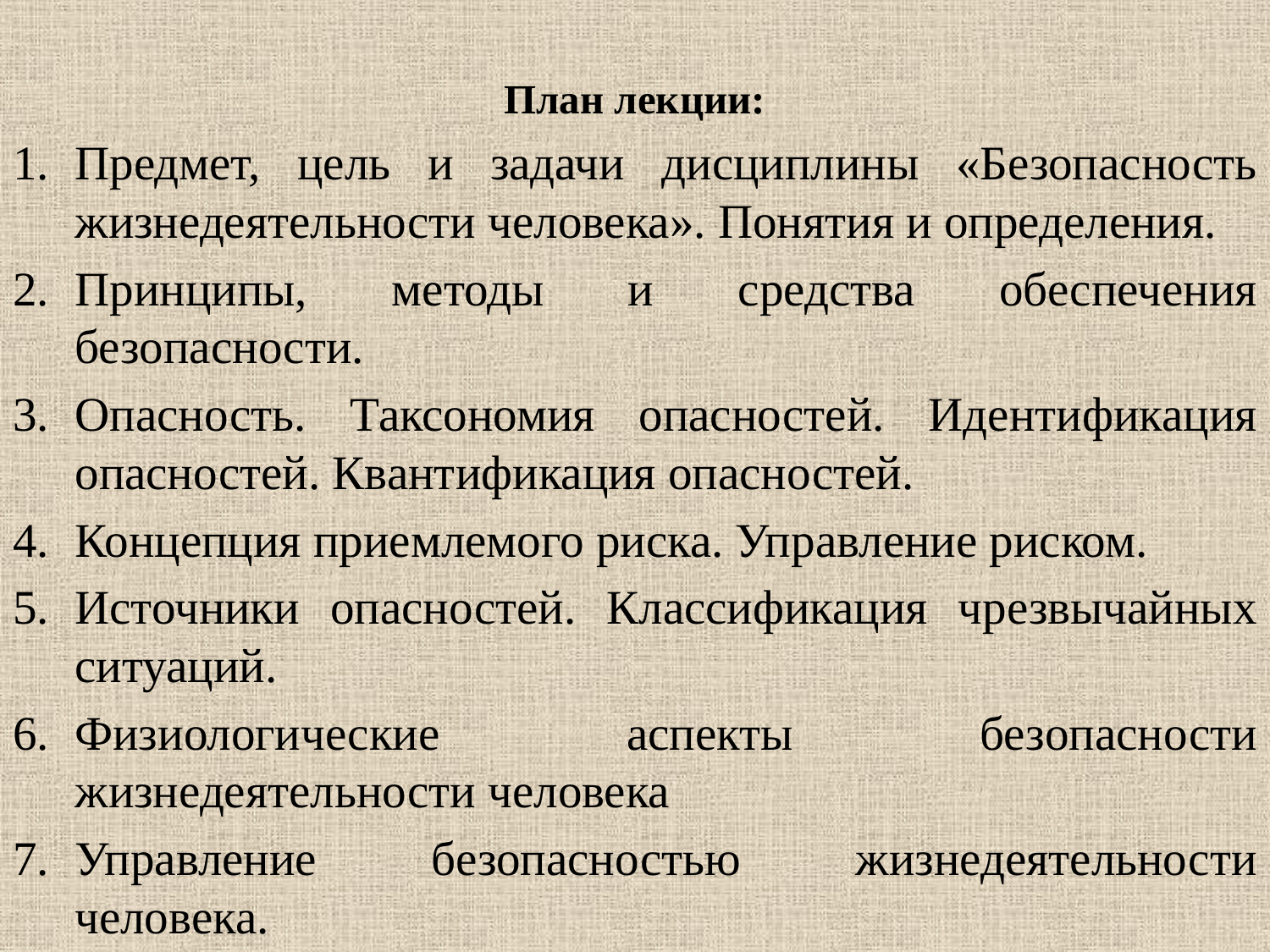

#
План лекции:
Предмет, цель и задачи дисциплины «Безопасность жизнедеятельности человека». Понятия и определения.
Принципы, методы и средства обеспечения безопасности.
Опасность. Таксономия опасностей. Идентификация опасностей. Квантификация опасностей.
Концепция приемлемого риска. Управление риском.
Источники опасностей. Классификация чрезвычайных ситуаций.
Физиологические аспекты безопасности жизнедеятельности человека
Управление безопасностью жизнедеятельности человека.